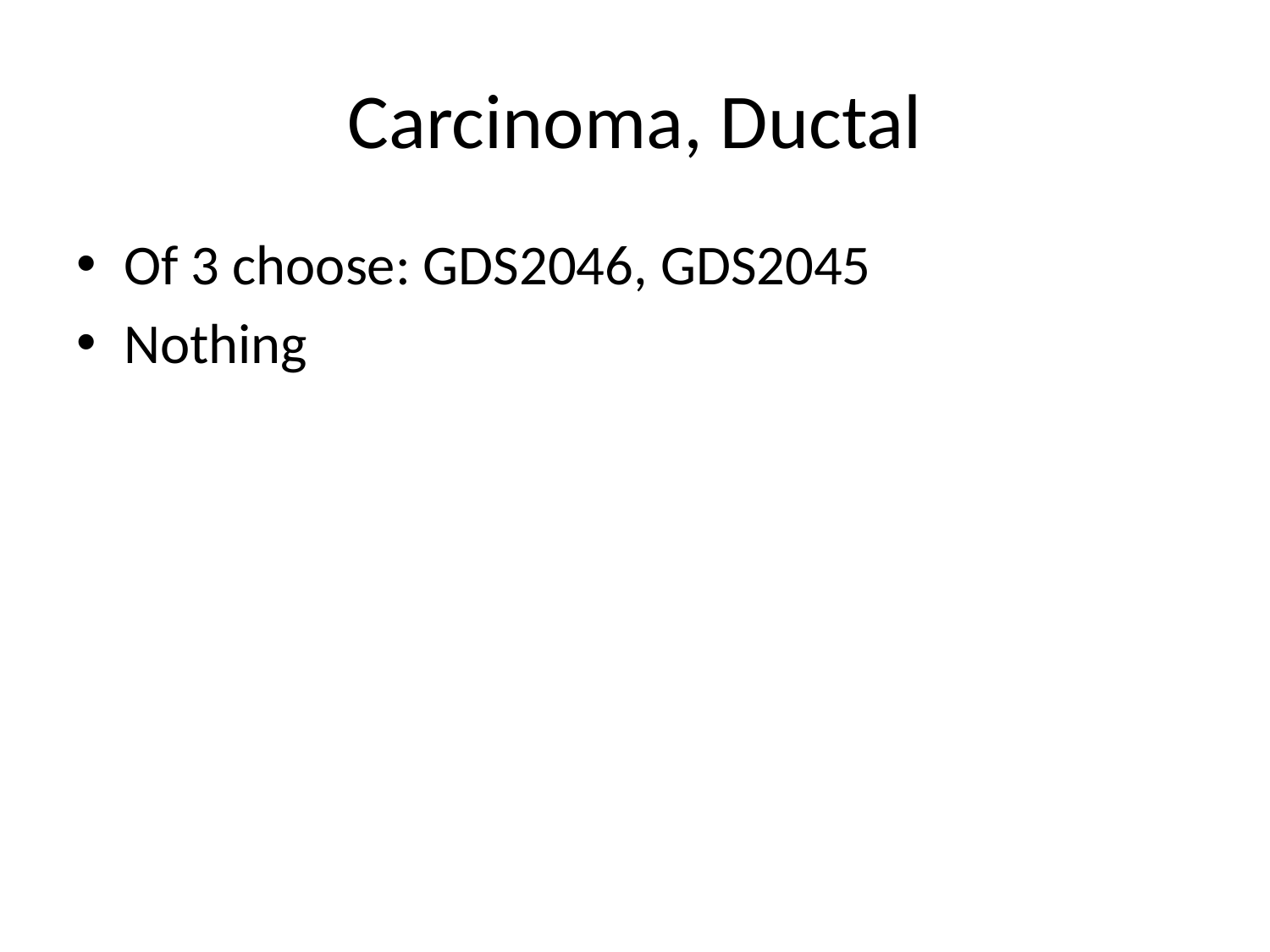

# Carcinoma, Ductal
Of 3 choose: GDS2046, GDS2045
Nothing